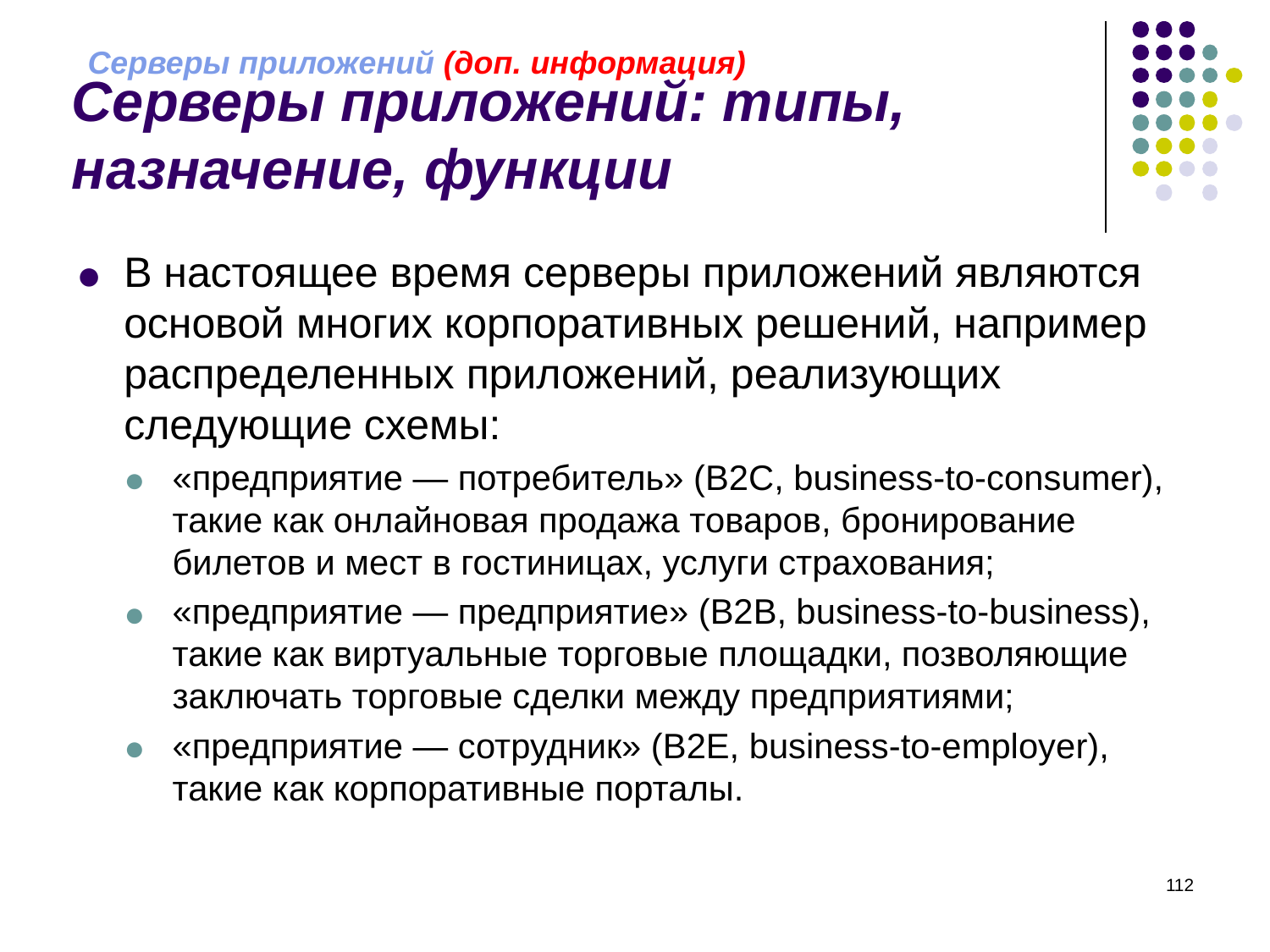

Серверы приложений (доп. информация)
# Серверы приложений: типы, назначение, функции
В настоящее время серверы приложений являются основой многих корпоративных решений, например распределенных приложений, реализующих следующие схемы:
«предприятие — потребитель» (B2C, business-to-consumer), такие как онлайновая продажа товаров, бронирование билетов и мест в гостиницах, услуги страхования;
«предприятие — предприятие» (B2B, business-to-business), такие как виртуальные торговые площадки, позволяющие заключать торговые сделки между предприятиями;
«предприятие — сотрудник» (B2E, business-to-employer), такие как корпоративные порталы.

112